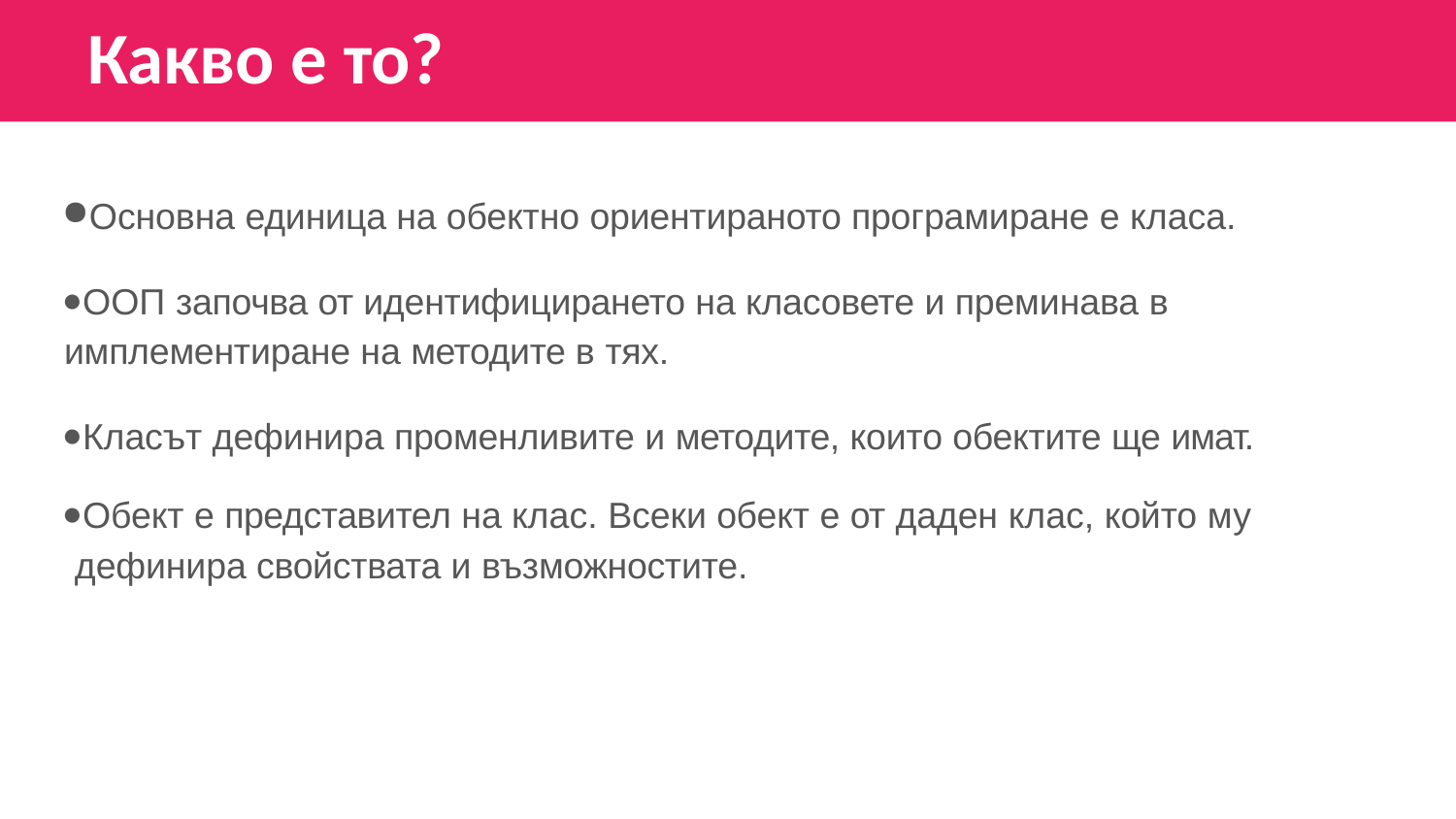

# Какво е то?
Основна единица на обектно ориентираното програмиране е класа.

ООП започва от идентифицирането на класовете и преминава в
имплементиране на методите в тях.

Класът дефинира променливите и методите, които обектите ще имат.
Обект е представител на клас. Всеки обект е от даден клас, който му  дефинира свойствата и възможностите.